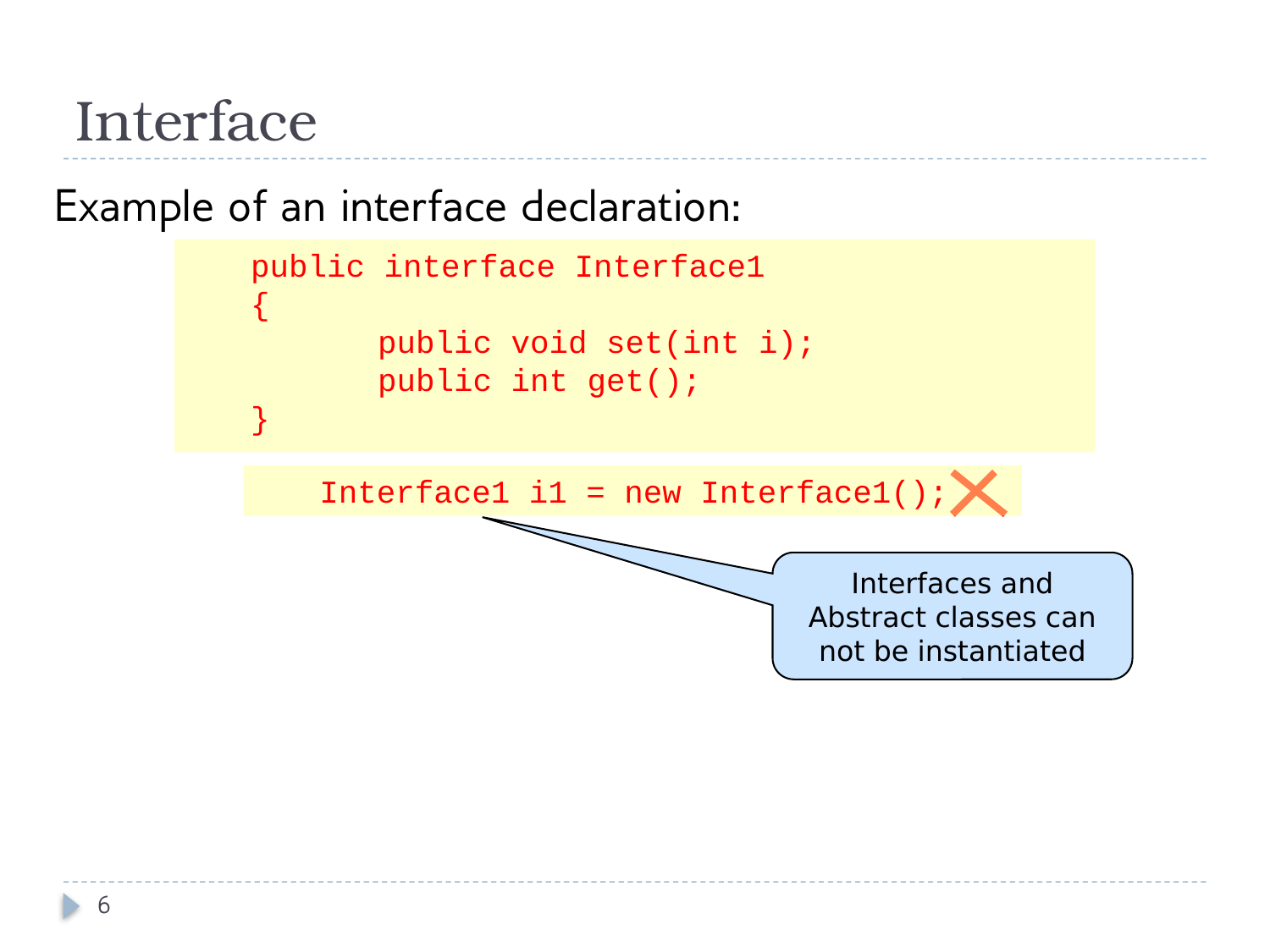

# Interface

public interface Interface1
{
	public void set(int i);
	public int get();
}
Example of an interface declaration:
Interface1 i1 = new Interface1();

Interfaces and Abstract classes can not be instantiated
6
CONFIDENTIAL© Copyright 2008 Tech Mahindra Limited
11/12/2018
6